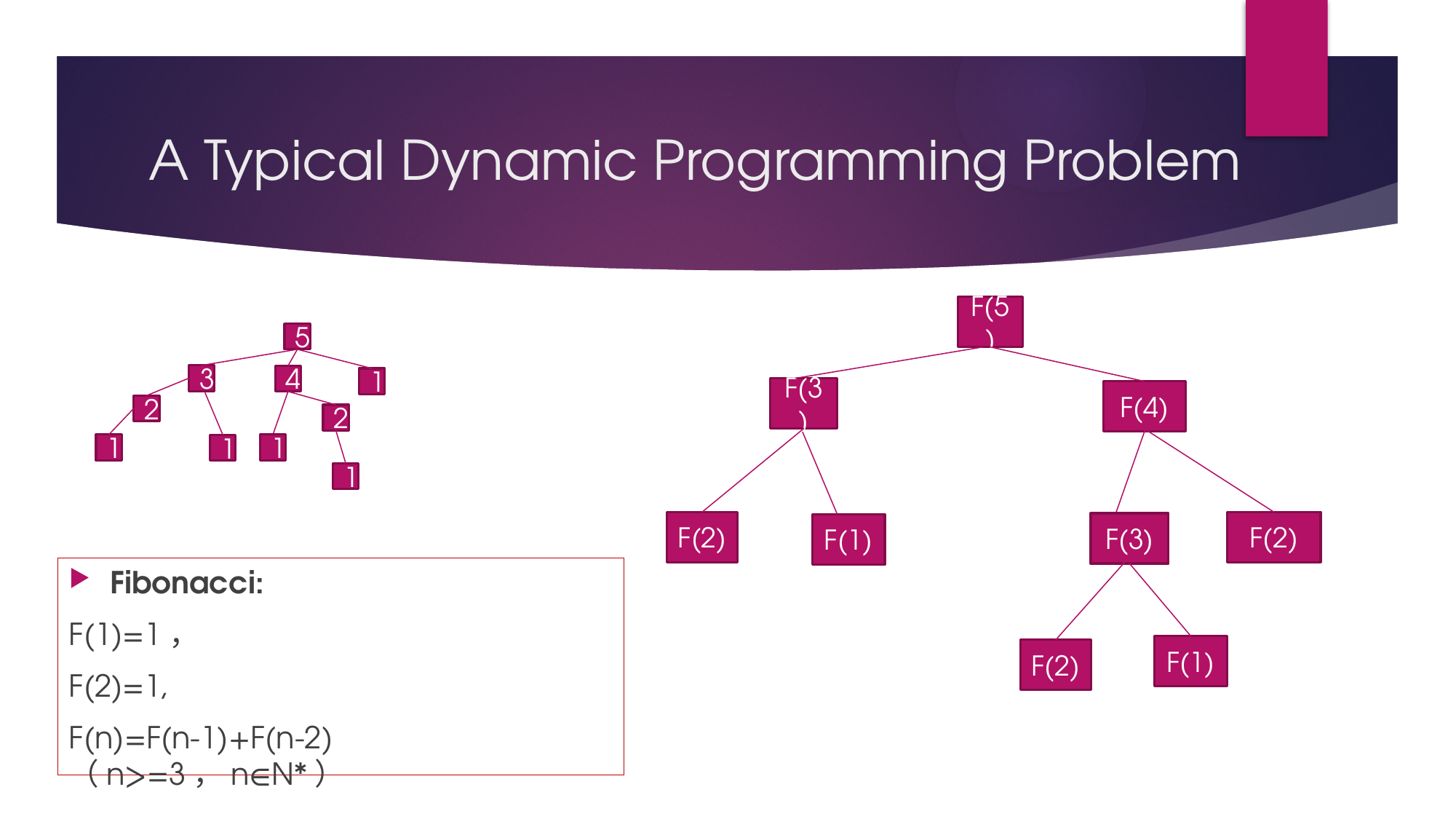

# A Typical Dynamic Programming Problem
F(5)
5
3
4
1
2
2
1
1
1
1
F(3)
F(4)
F(2)
F(2)
F(3)
F(1)
Fibonacci:
F(1)=1，
F(2)=1,
F(n)=F(n-1)+F(n-2)（n>=3，n∈N*）
F(1)
F(2)